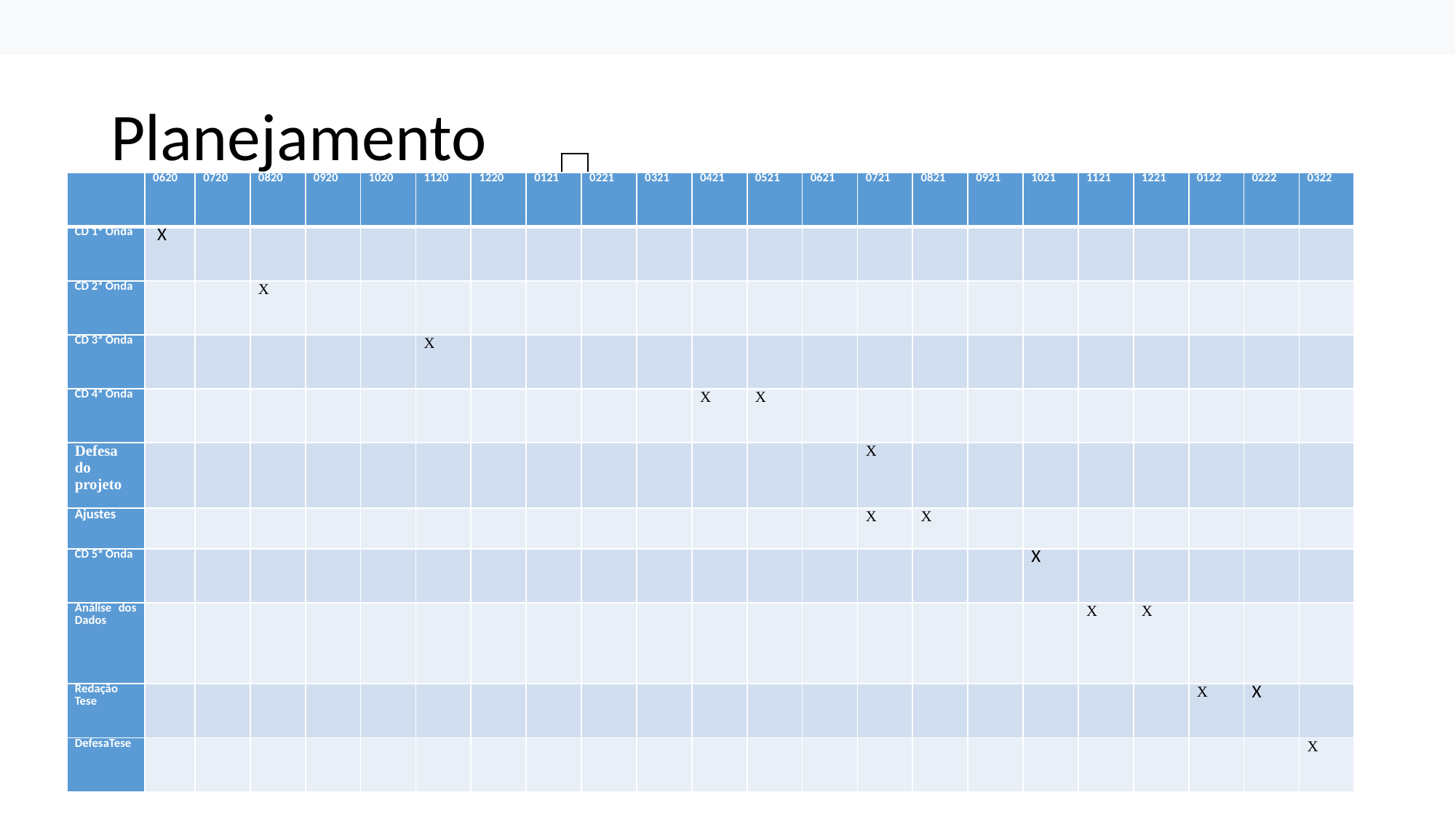

# Planejamento
|  |
| --- |
|  | 0620 | 0720 | 0820 | 0920 | 1020 | 1120 | 1220 | 0121 | 0221 | 0321 | 0421 | 0521 | 0621 | 0721 | 0821 | 0921 | 1021 | 1121 | 1221 | 0122 | 0222 | 0322 |
| --- | --- | --- | --- | --- | --- | --- | --- | --- | --- | --- | --- | --- | --- | --- | --- | --- | --- | --- | --- | --- | --- | --- |
| CD 1ª Onda | X |  |  |  |  |  |  |  |  |  |  |  |  |  |  |  |  |  |  |  |  |  |
| CD 2ª Onda |  |  | X |  |  |  |  |  |  |  |  |  |  |  |  |  |  |  |  |  |  |  |
| CD 3ª Onda |  |  |  |  |  | X |  |  |  |  |  |  |  |  |  |  |  |  |  |  |  |  |
| CD 4ª Onda |  |  |  |  |  |  |  |  |  |  | X | X |  |  |  |  |  |  |  |  |  |  |
| Defesa do projeto |  |  |  |  |  |  |  |  |  |  |  |  |  | X |  |  |  |  |  |  |  |  |
| Ajustes |  |  |  |  |  |  |  |  |  |  |  |  |  | X | X |  |  |  |  |  |  |  |
| CD 5ª Onda |  |  |  |  |  |  |  |  |  |  |  |  |  |  |  |  | X |  |  |  |  |  |
| Análise dos Dados |  |  |  |  |  |  |  |  |  |  |  |  |  |  |  |  |  | X | X |  |  |  |
| Redação Tese |  |  |  |  |  |  |  |  |  |  |  |  |  |  |  |  |  |  |  | X | X |  |
| DefesaTese |  |  |  |  |  |  |  |  |  |  |  |  |  |  |  |  |  |  |  |  |  | X |